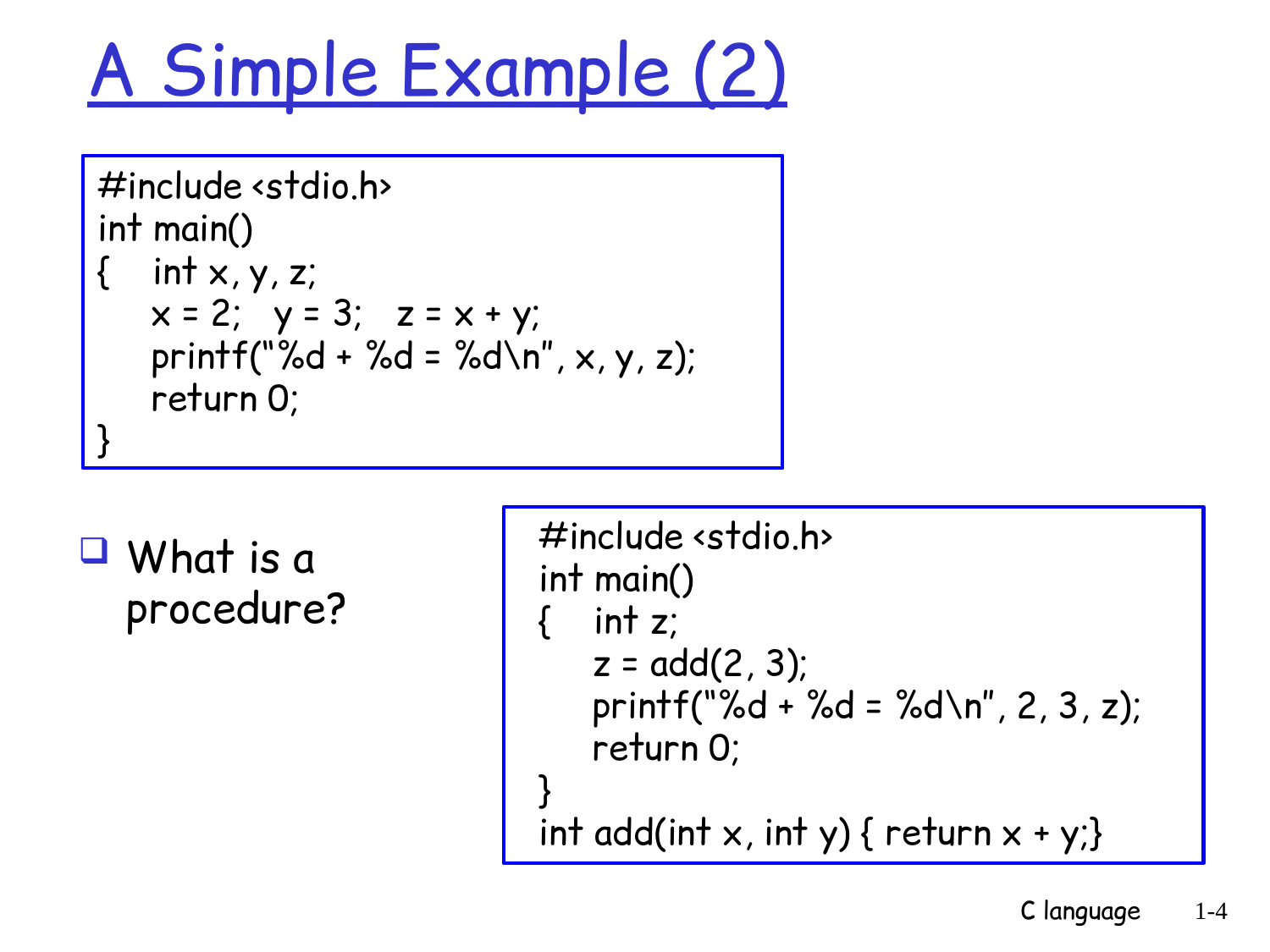

# A Simple Example (2)

#include <stdio.h>
int main()
{    int x, y, z;
     x = 2;   y = 3;   z = x + y;
     printf(“%d + %d = %d\n”, x, y, z);
     return 0;
}

#include <stdio.h>
int main()
{    int z;
     z = add(2, 3);
     printf(“%d + %d = %d\n”, 2, 3, z);
     return 0;
}
int add(int x, int y) { return x + y;}
What is a procedure?

C language
1-4